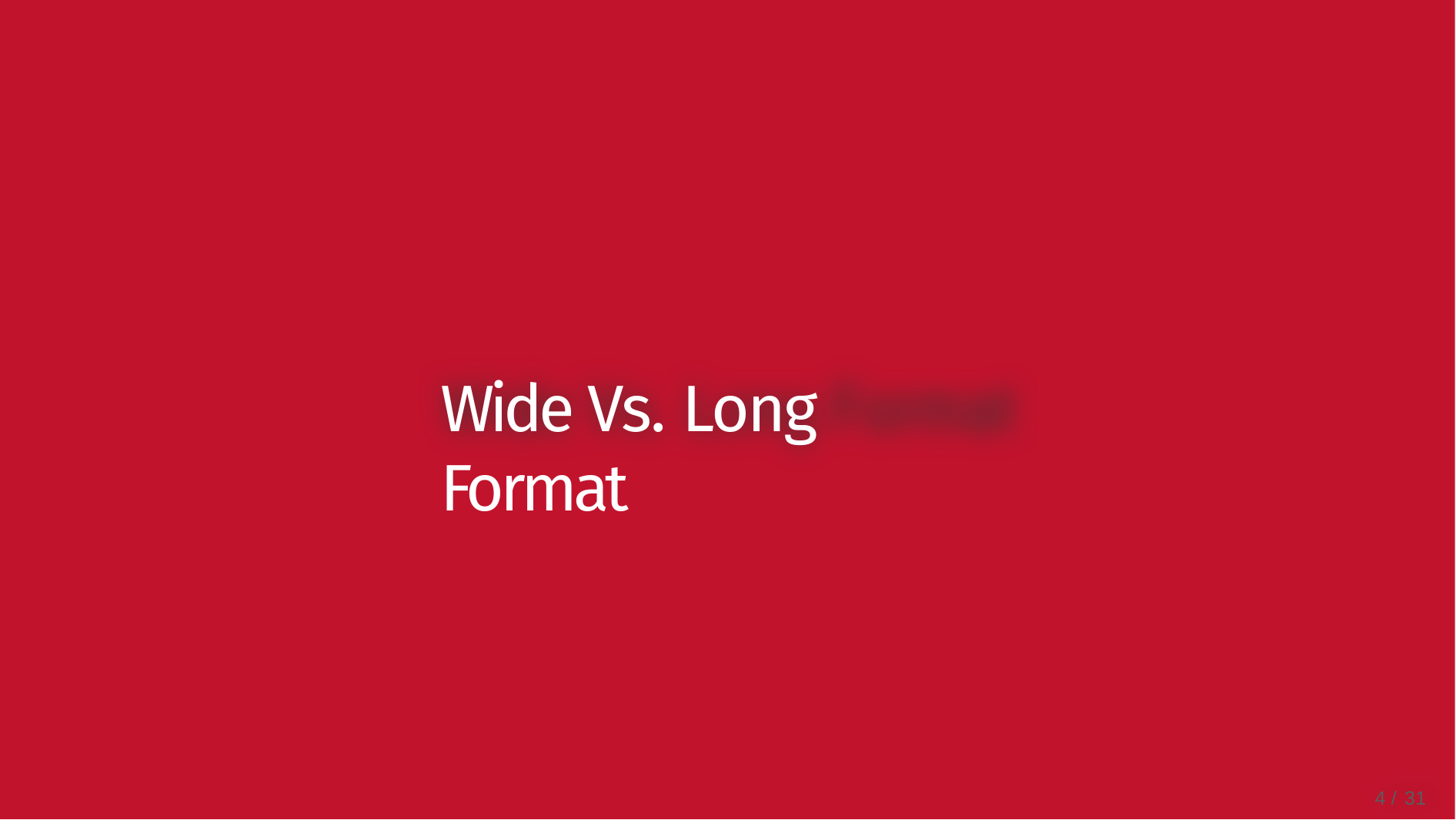

# Wide Vs. Long Format

4 / 31